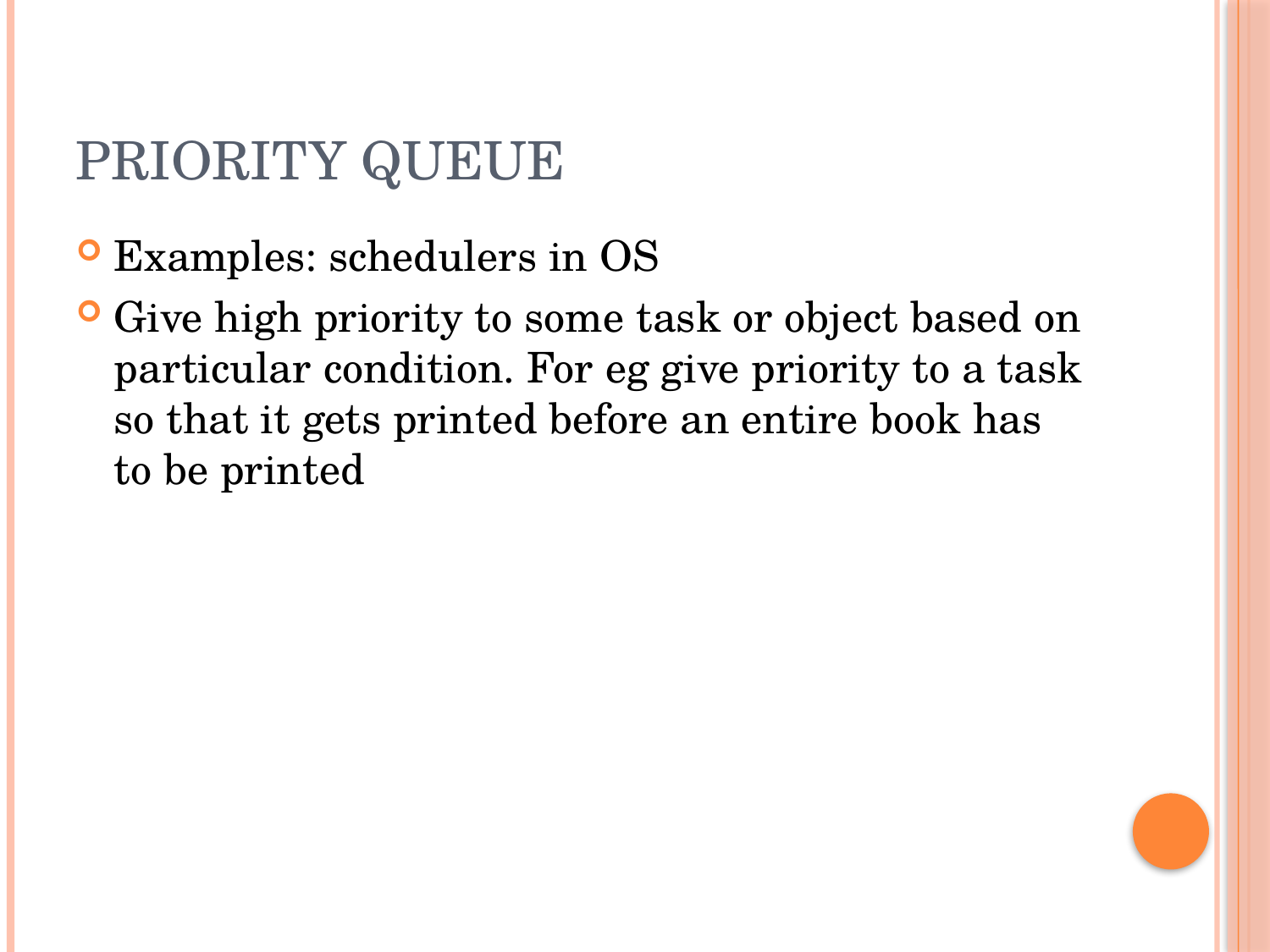

# Priority queue
Examples: schedulers in OS
Give high priority to some task or object based on particular condition. For eg give priority to a task so that it gets printed before an entire book has to be printed